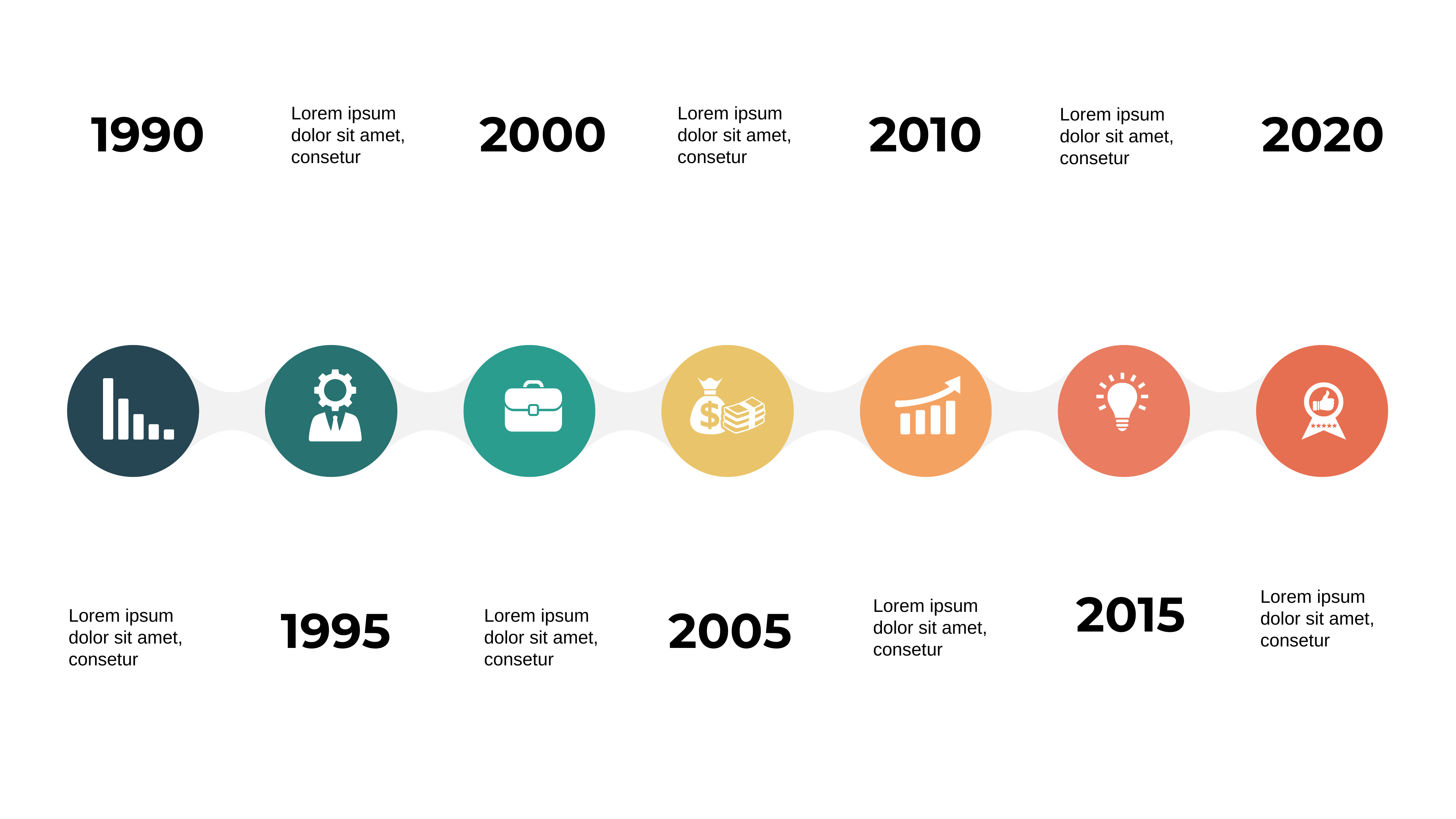

For 07 Color infographics
01
02
03
04
05
06
07
For 06 Color infographics
01
02
03
04
05
06
Lorem ipsum dolor sit amet, consetur
Lorem ipsum dolor sit amet, consetur
Lorem ipsum dolor sit amet, consetur
1990
2000
2010
2020

Lorem ipsum dolor sit amet, consetur
2015
Lorem ipsum dolor sit amet, consetur
Lorem ipsum dolor sit amet, consetur
Lorem ipsum dolor sit amet, consetur
1995
2005